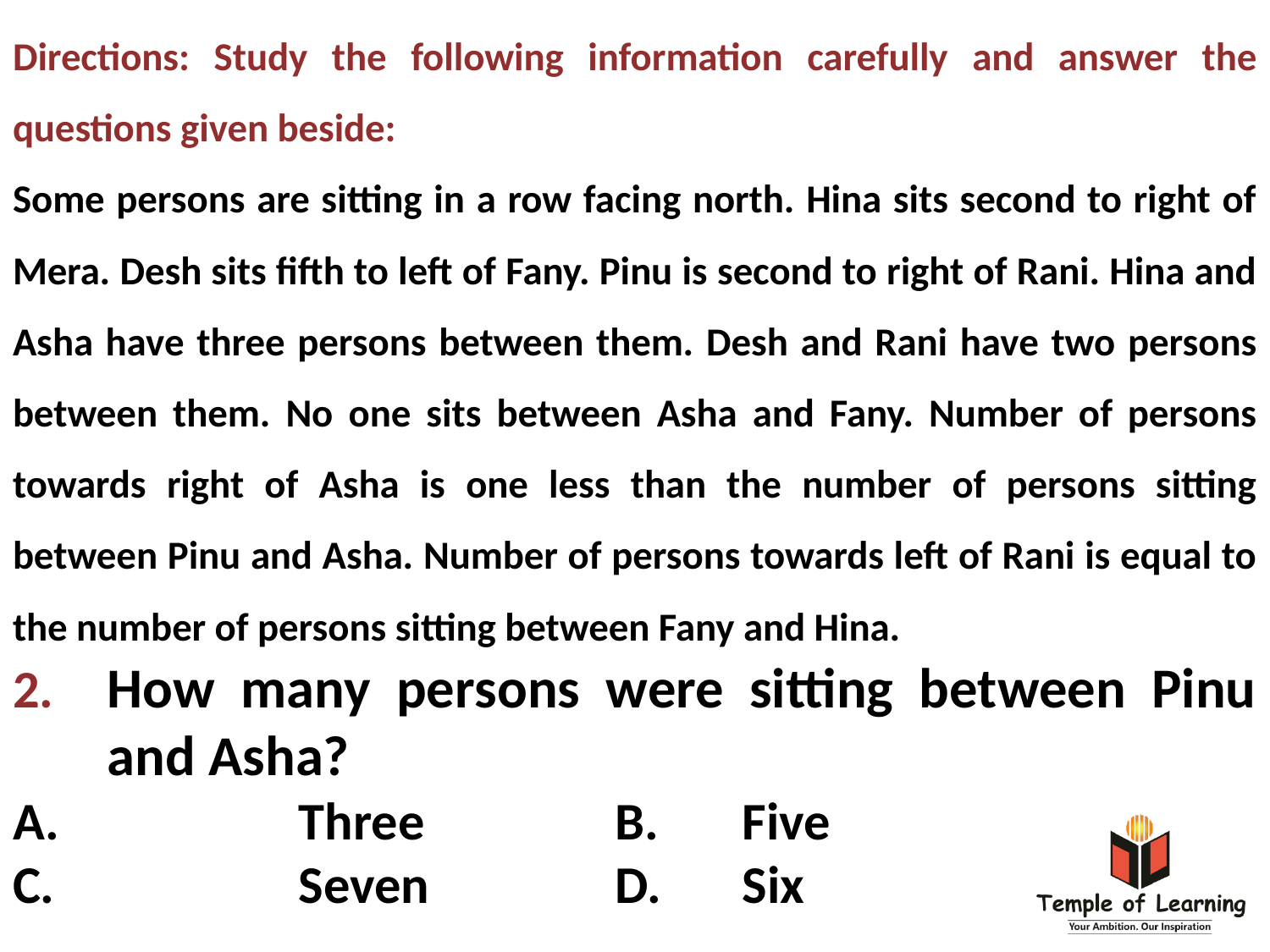

Directions: Study the following information carefully and answer the questions given beside:
Some persons are sitting in a row facing north. Hina sits second to right of Mera. Desh sits fifth to left of Fany. Pinu is second to right of Rani. Hina and Asha have three persons between them. Desh and Rani have two persons between them. No one sits between Asha and Fany. Number of persons towards right of Asha is one less than the number of persons sitting between Pinu and Asha. Number of persons towards left of Rani is equal to the number of persons sitting between Fany and Hina.
2.	How many persons were sitting between Pinu and Asha?
A.	Three		B.	Five
C.	Seven		D.	Six